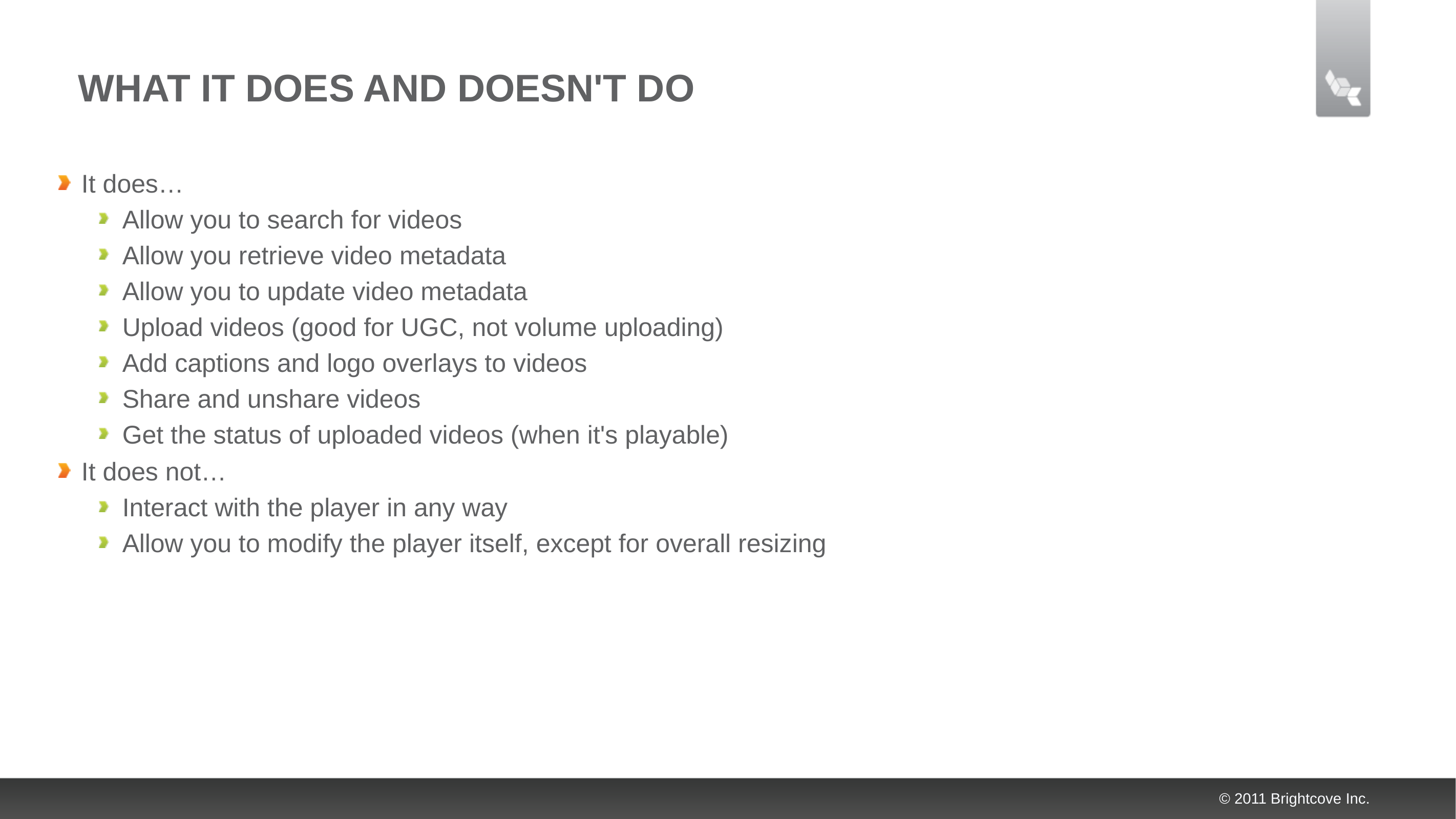

# What it does and doesn't do
It does…
Allow you to search for videos
Allow you retrieve video metadata
Allow you to update video metadata
Upload videos (good for UGC, not volume uploading)
Add captions and logo overlays to videos
Share and unshare videos
Get the status of uploaded videos (when it's playable)
It does not…
Interact with the player in any way
Allow you to modify the player itself, except for overall resizing